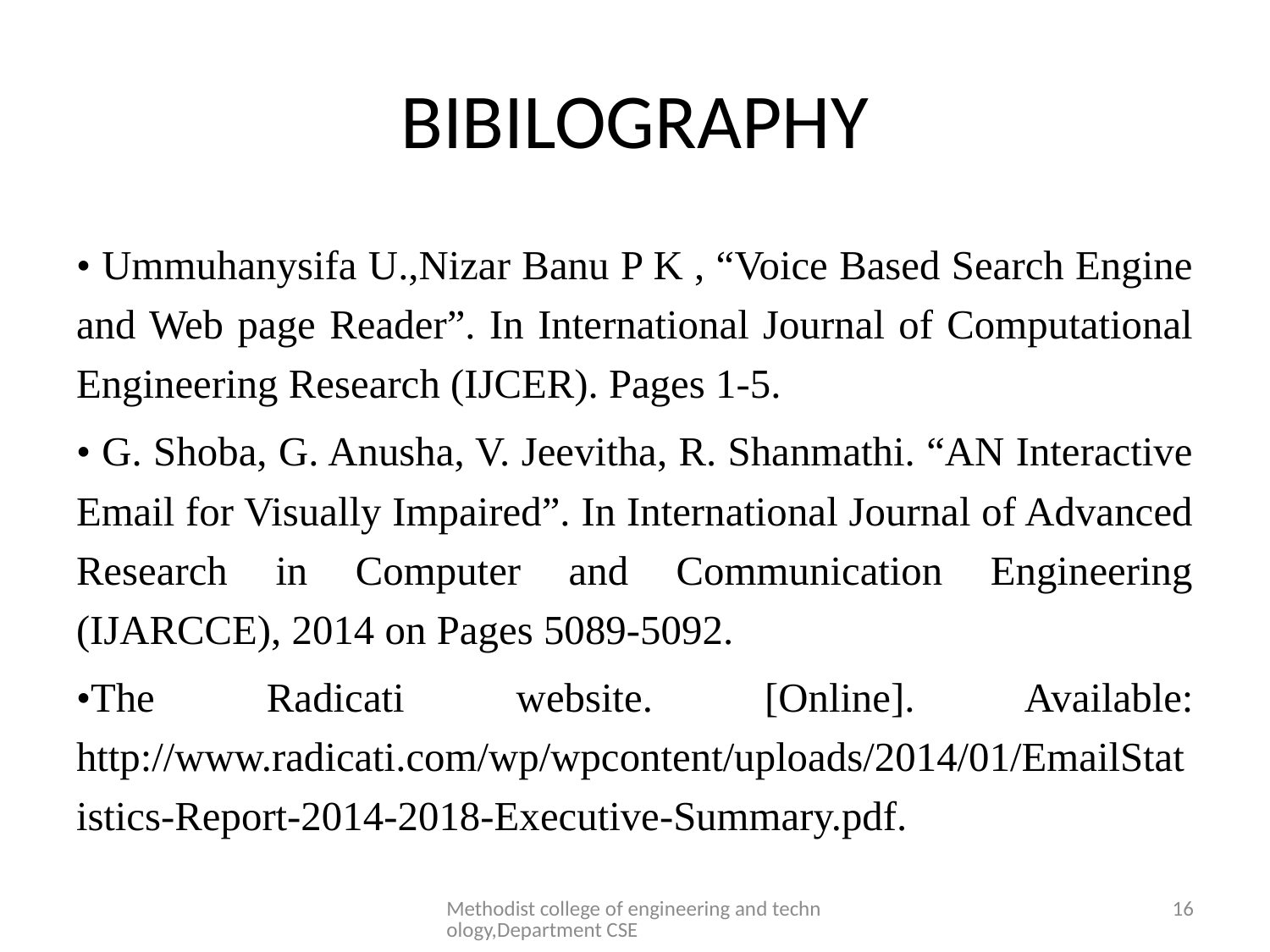

# BIBILOGRAPHY
• Ummuhanysifa U.,Nizar Banu P K , “Voice Based Search Engine and Web page Reader”. In International Journal of Computational Engineering Research (IJCER). Pages 1-5.
• G. Shoba, G. Anusha, V. Jeevitha, R. Shanmathi. “AN Interactive Email for Visually Impaired”. In International Journal of Advanced Research in Computer and Communication Engineering (IJARCCE), 2014 on Pages 5089-5092.
•The Radicati website. [Online]. Available: http://www.radicati.com/wp/wpcontent/uploads/2014/01/EmailStatistics-Report-2014-2018-Executive-Summary.pdf.

Methodist college of engineering and technology,Department CSE
16